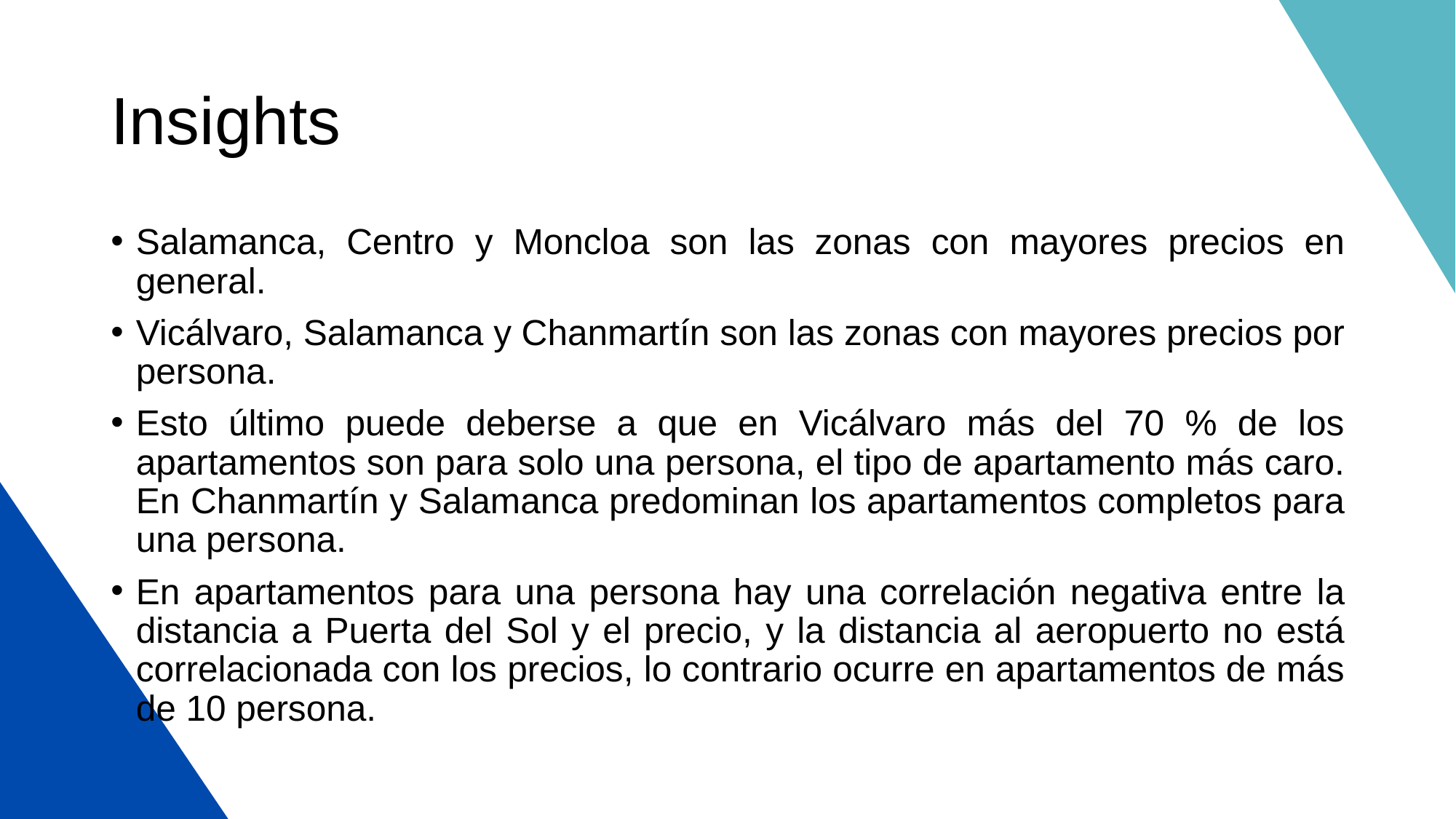

# Insights
Salamanca, Centro y Moncloa son las zonas con mayores precios en general.
Vicálvaro, Salamanca y Chanmartín son las zonas con mayores precios por persona.
Esto último puede deberse a que en Vicálvaro más del 70 % de los apartamentos son para solo una persona, el tipo de apartamento más caro. En Chanmartín y Salamanca predominan los apartamentos completos para una persona.
En apartamentos para una persona hay una correlación negativa entre la distancia a Puerta del Sol y el precio, y la distancia al aeropuerto no está correlacionada con los precios, lo contrario ocurre en apartamentos de más de 10 persona.